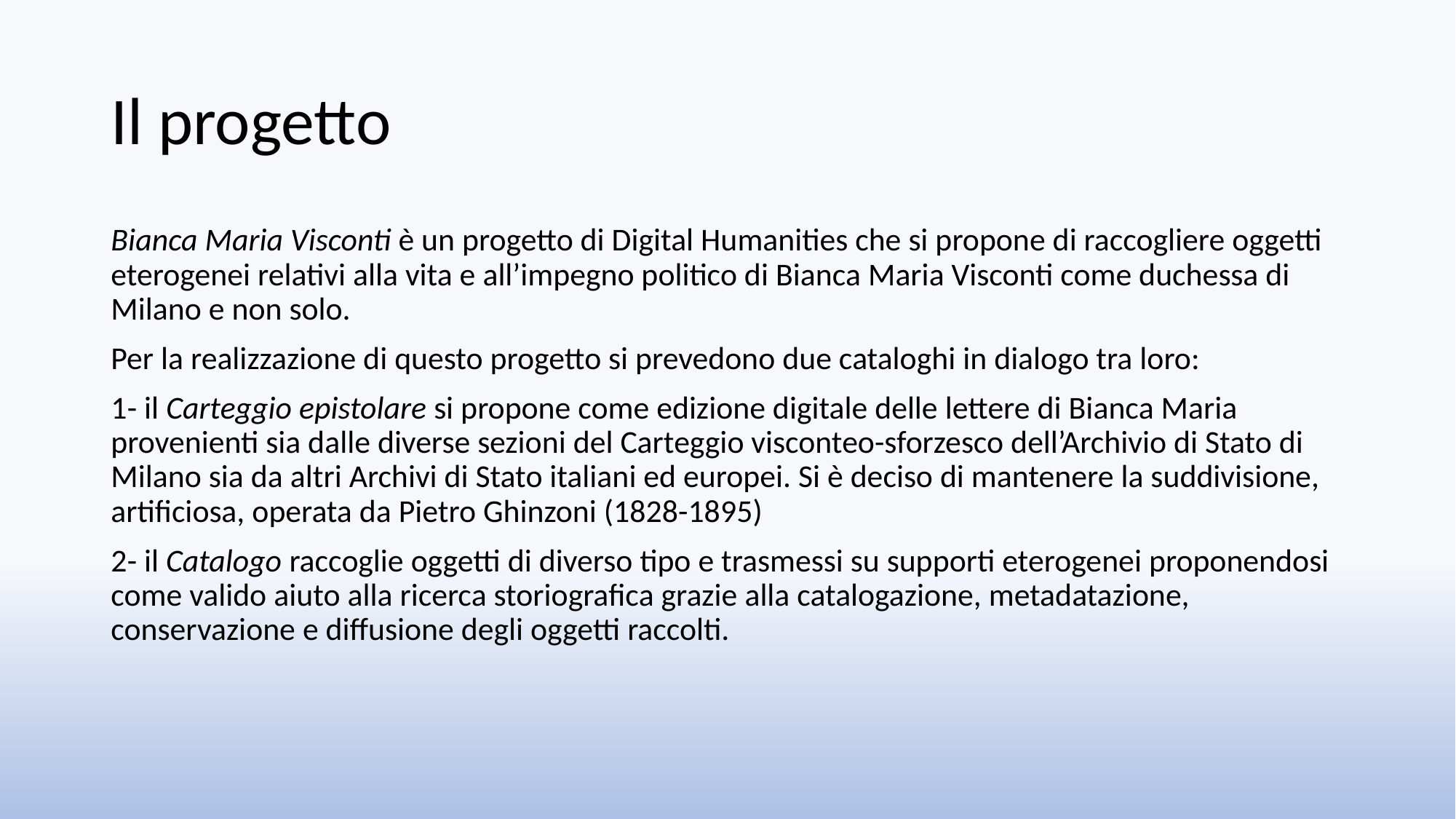

# Il progetto
Bianca Maria Visconti è un progetto di Digital Humanities che si propone di raccogliere oggetti eterogenei relativi alla vita e all’impegno politico di Bianca Maria Visconti come duchessa di Milano e non solo.
Per la realizzazione di questo progetto si prevedono due cataloghi in dialogo tra loro:
1- il Carteggio epistolare si propone come edizione digitale delle lettere di Bianca Maria provenienti sia dalle diverse sezioni del Carteggio visconteo-sforzesco dell’Archivio di Stato di Milano sia da altri Archivi di Stato italiani ed europei. Si è deciso di mantenere la suddivisione, artificiosa, operata da Pietro Ghinzoni (1828-1895)
2- il Catalogo raccoglie oggetti di diverso tipo e trasmessi su supporti eterogenei proponendosi come valido aiuto alla ricerca storiografica grazie alla catalogazione, metadatazione, conservazione e diffusione degli oggetti raccolti.